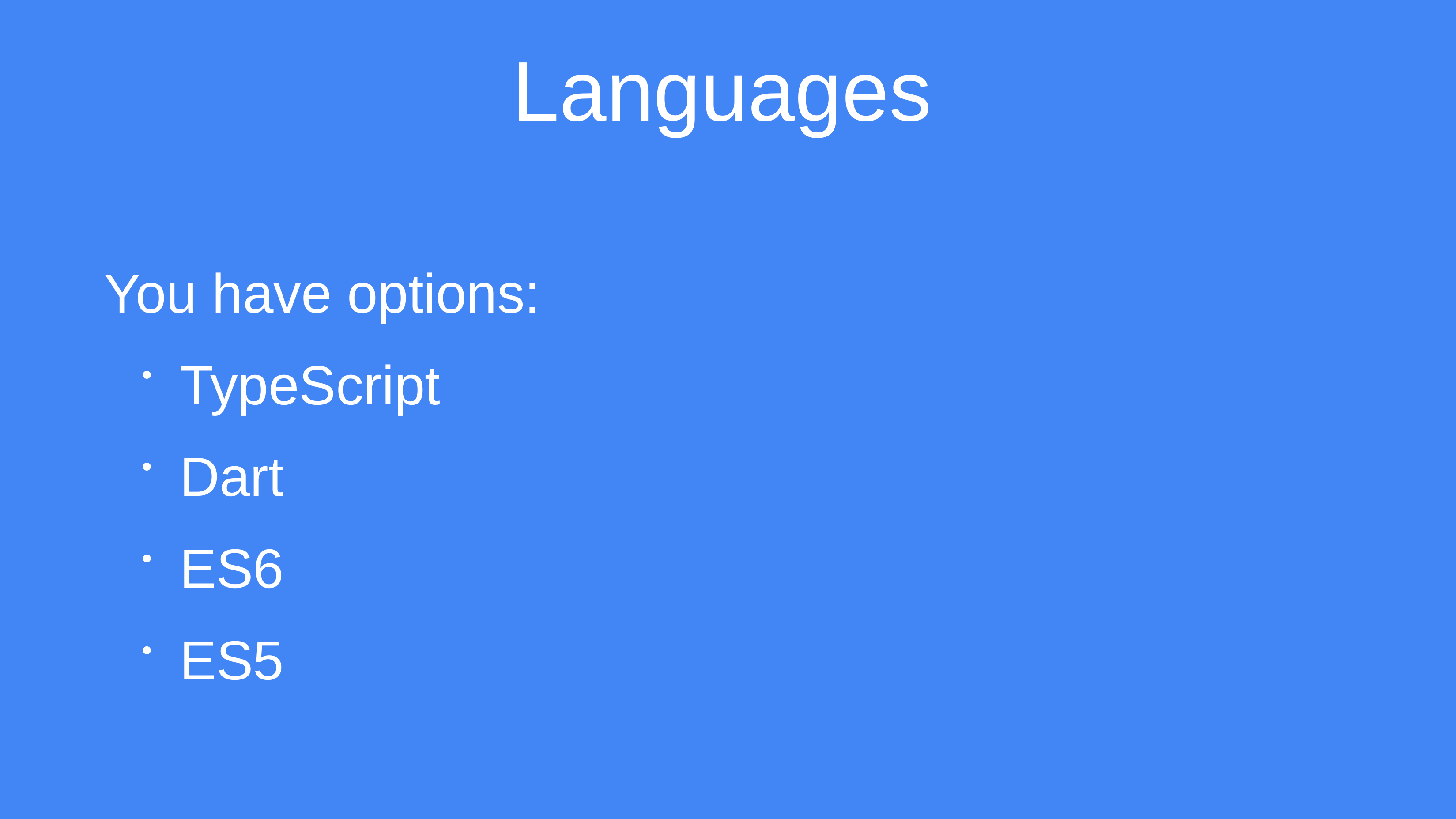

# Languages
You have options:
TypeScript
•
Dart
•
ES6
•
ES5
•